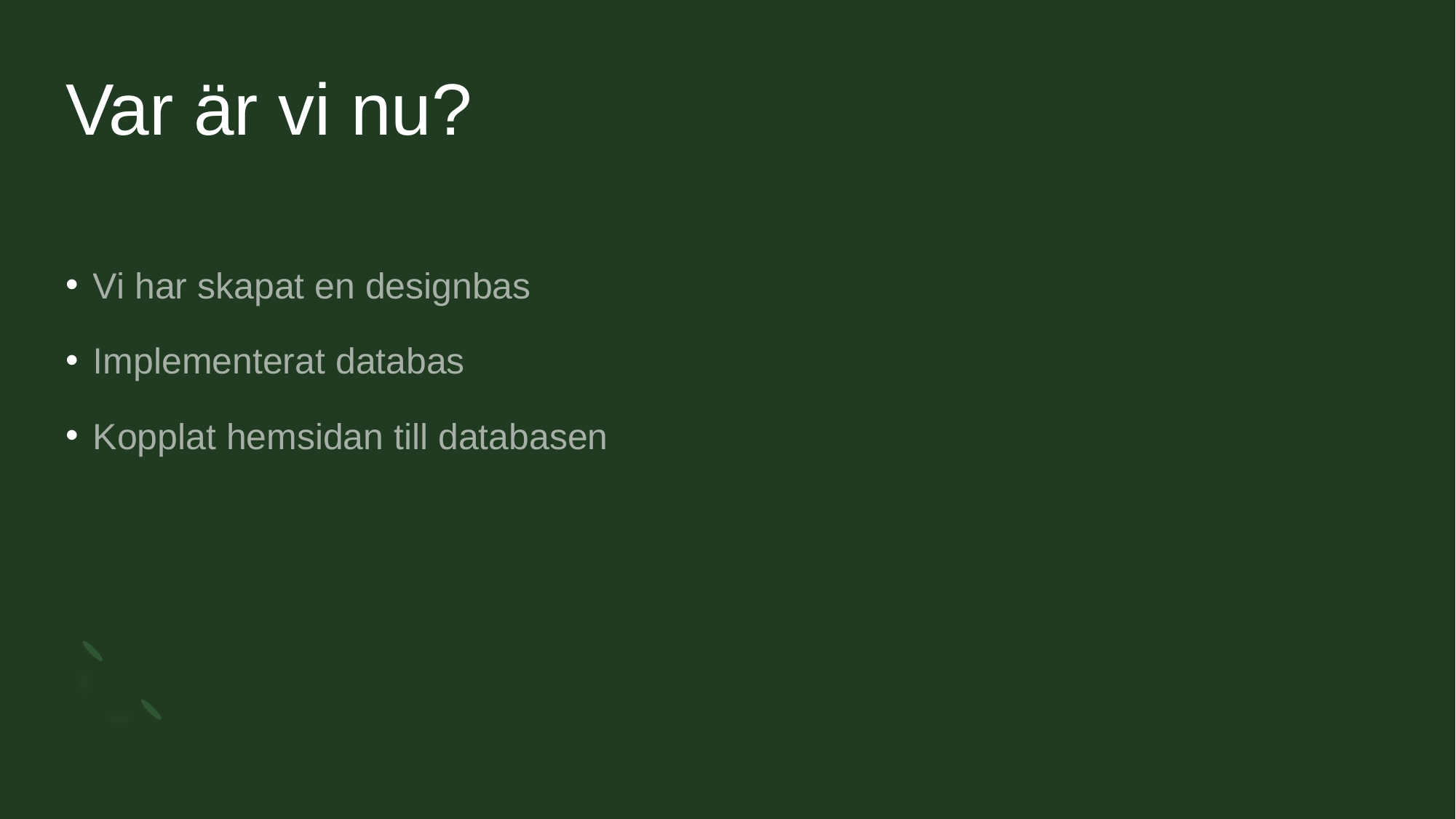

# Var är vi nu?
Vi har skapat en designbas
Implementerat databas
Kopplat hemsidan till databasen